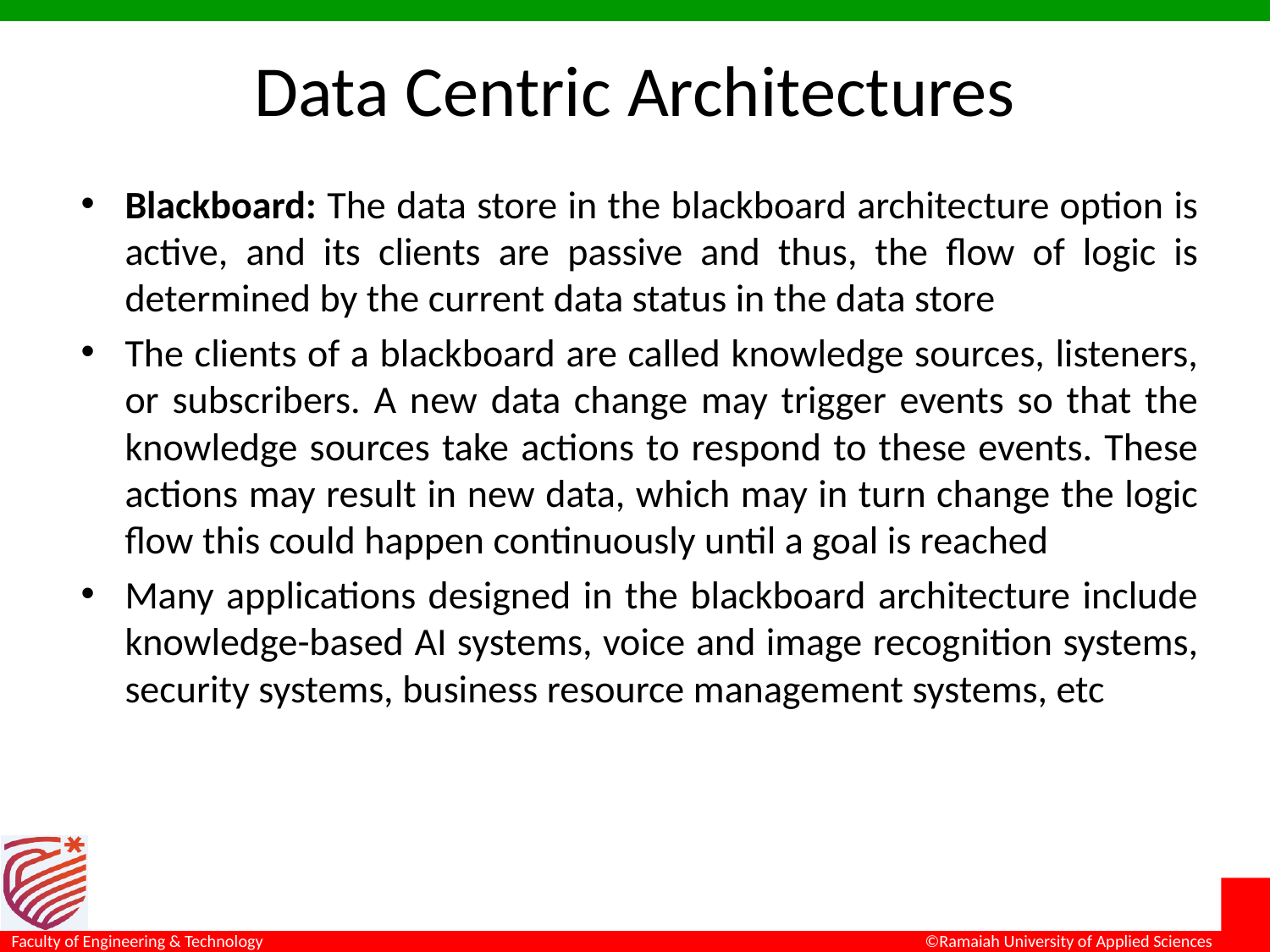

# Data Centric Architectures
Blackboard: The data store in the blackboard architecture option is active, and its clients are passive and thus, the flow of logic is determined by the current data status in the data store
The clients of a blackboard are called knowledge sources, listeners, or subscribers. A new data change may trigger events so that the knowledge sources take actions to respond to these events. These actions may result in new data, which may in turn change the logic flow this could happen continuously until a goal is reached
Many applications designed in the blackboard architecture include knowledge-based AI systems, voice and image recognition systems, security systems, business resource management systems, etc